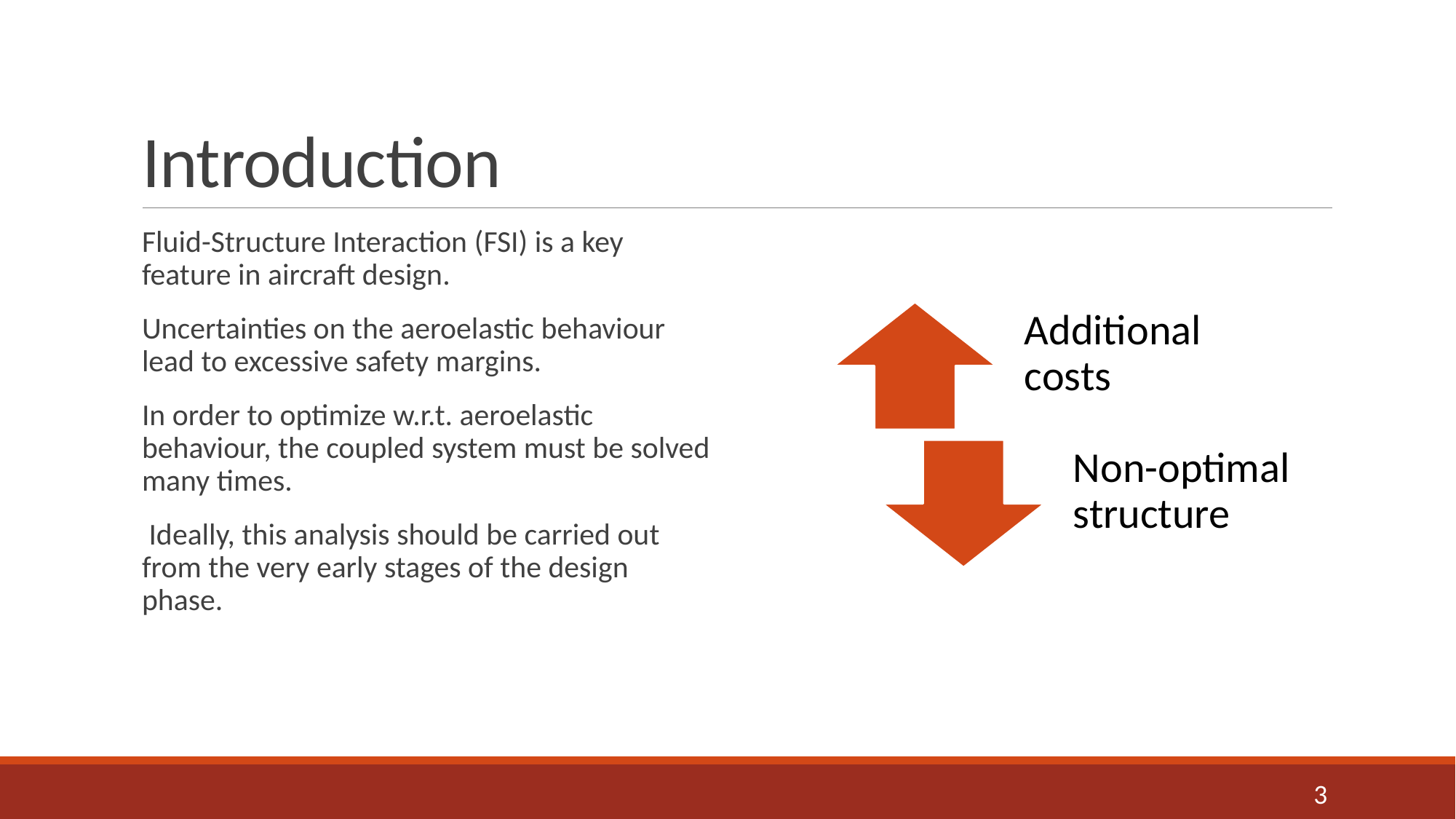

# Introduction
Fluid-Structure Interaction (FSI) is a key feature in aircraft design.
Uncertainties on the aeroelastic behaviour lead to excessive safety margins.
In order to optimize w.r.t. aeroelastic behaviour, the coupled system must be solved many times.
 Ideally, this analysis should be carried out from the very early stages of the design phase.

Additional costs
Non-optimal structure
3